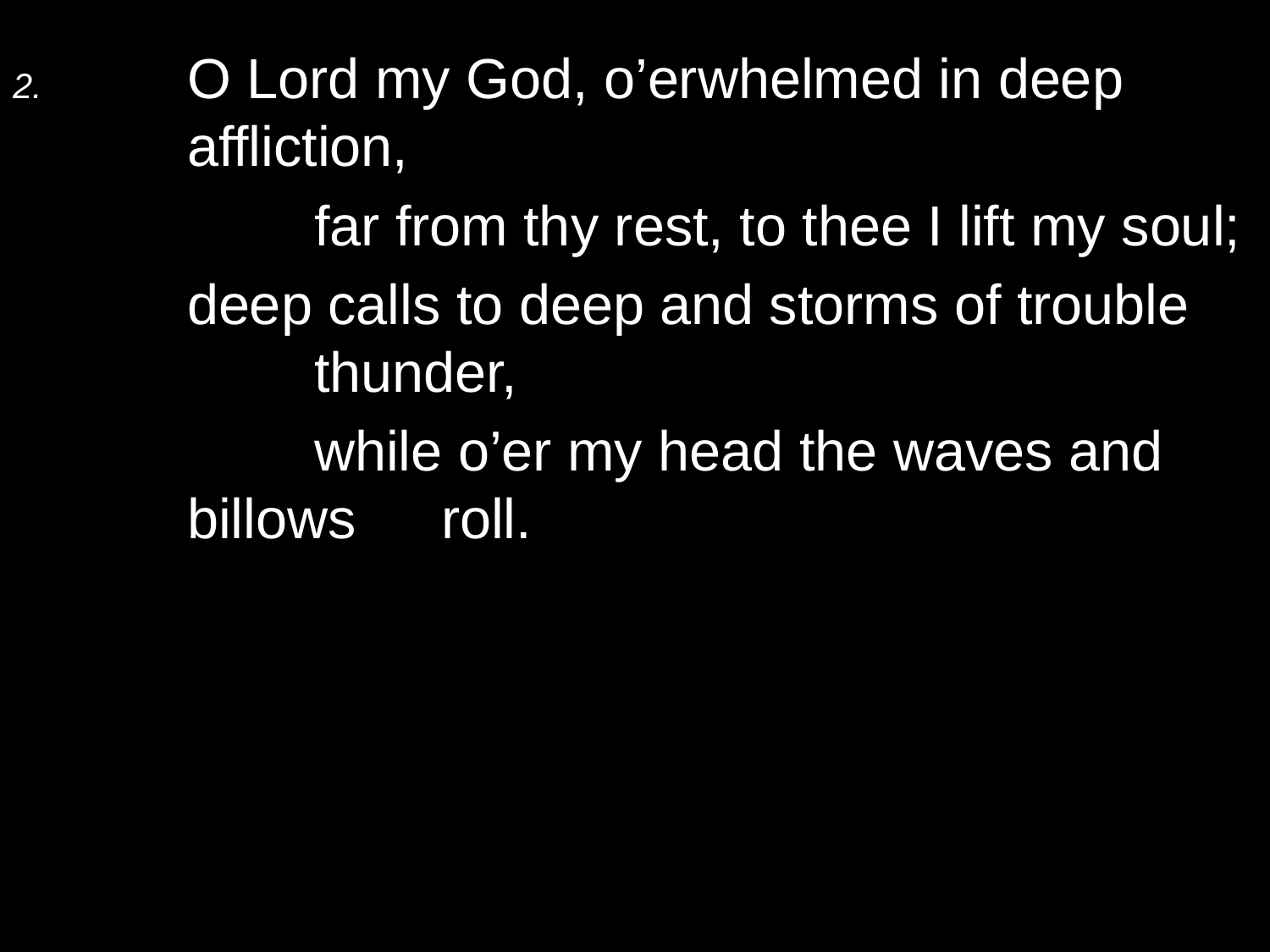

2.	O Lord my God, o’erwhelmed in deep 	affliction,
		far from thy rest, to thee I lift my soul;
	deep calls to deep and storms of trouble 	thunder,
		while o’er my head the waves and billows 	roll.